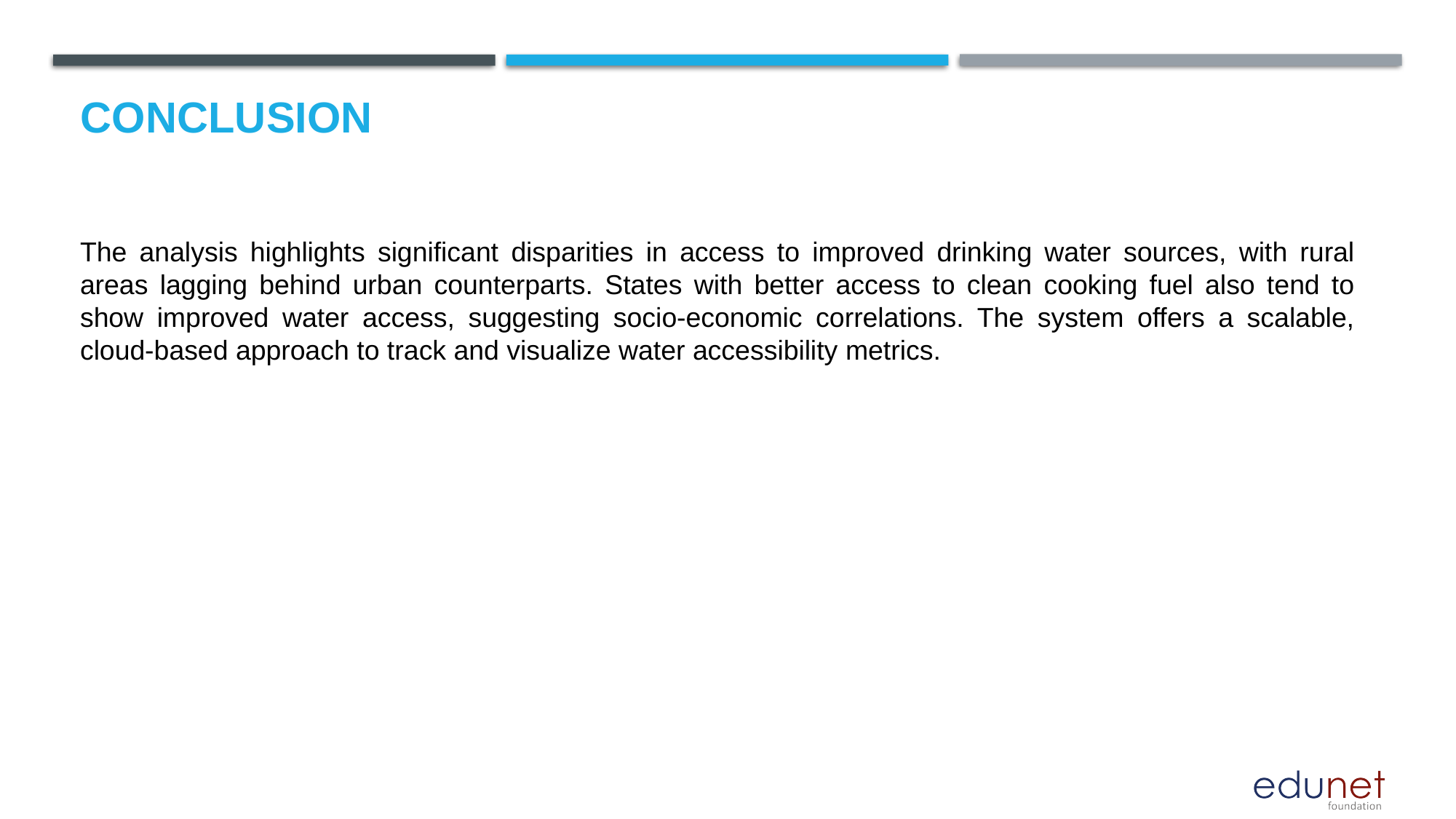

# Conclusion
The analysis highlights significant disparities in access to improved drinking water sources, with rural areas lagging behind urban counterparts. States with better access to clean cooking fuel also tend to show improved water access, suggesting socio-economic correlations. The system offers a scalable, cloud-based approach to track and visualize water accessibility metrics.